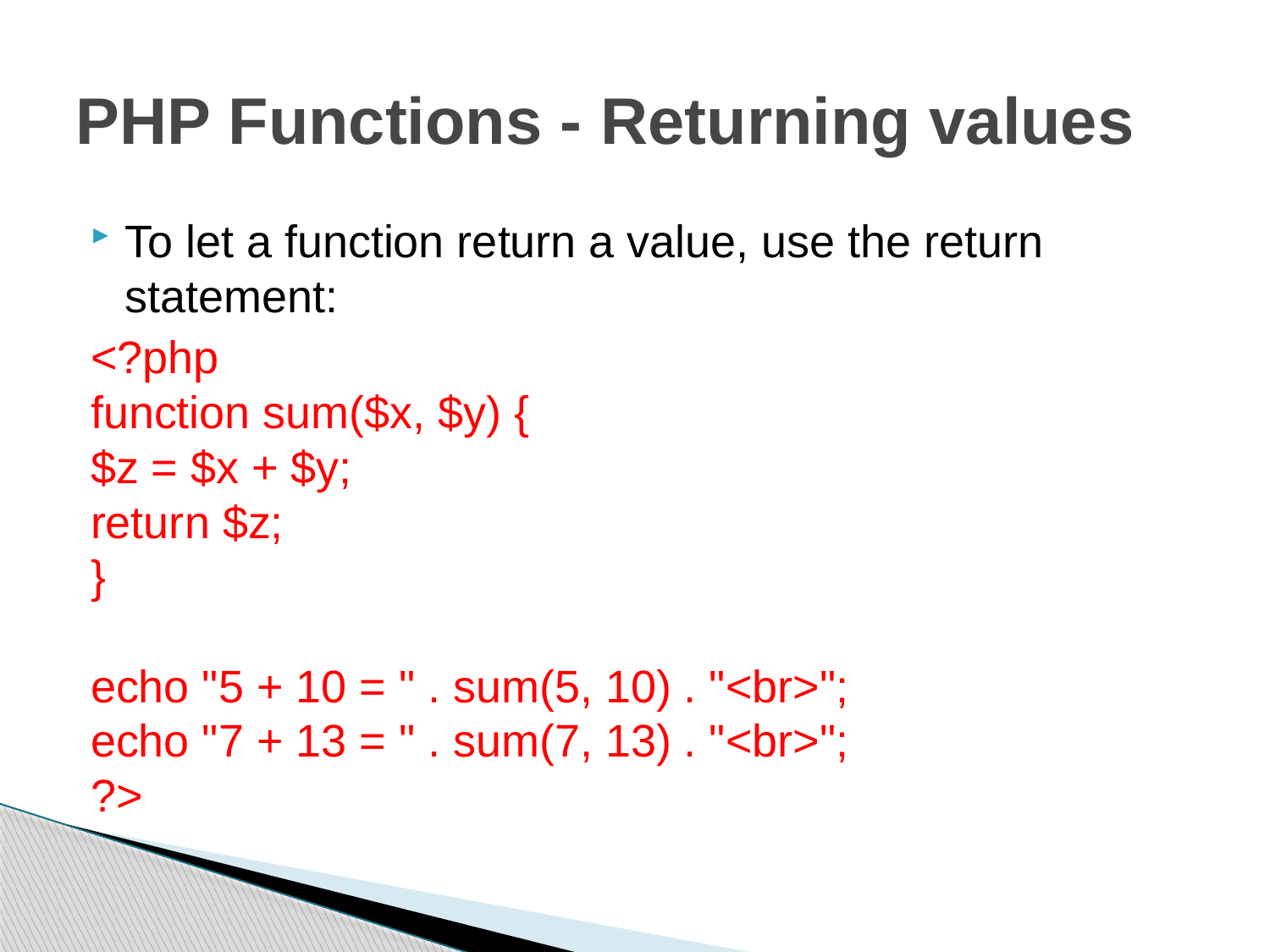

# PHP Functions - Returning values
To let a function return a value, use the return statement:
<?php
function sum($x, $y) {
$z = $x + $y;
return $z;
}
echo "5 + 10 = " . sum(5, 10) . "<br>";
echo "7 + 13 = " . sum(7, 13) . "<br>";
?>